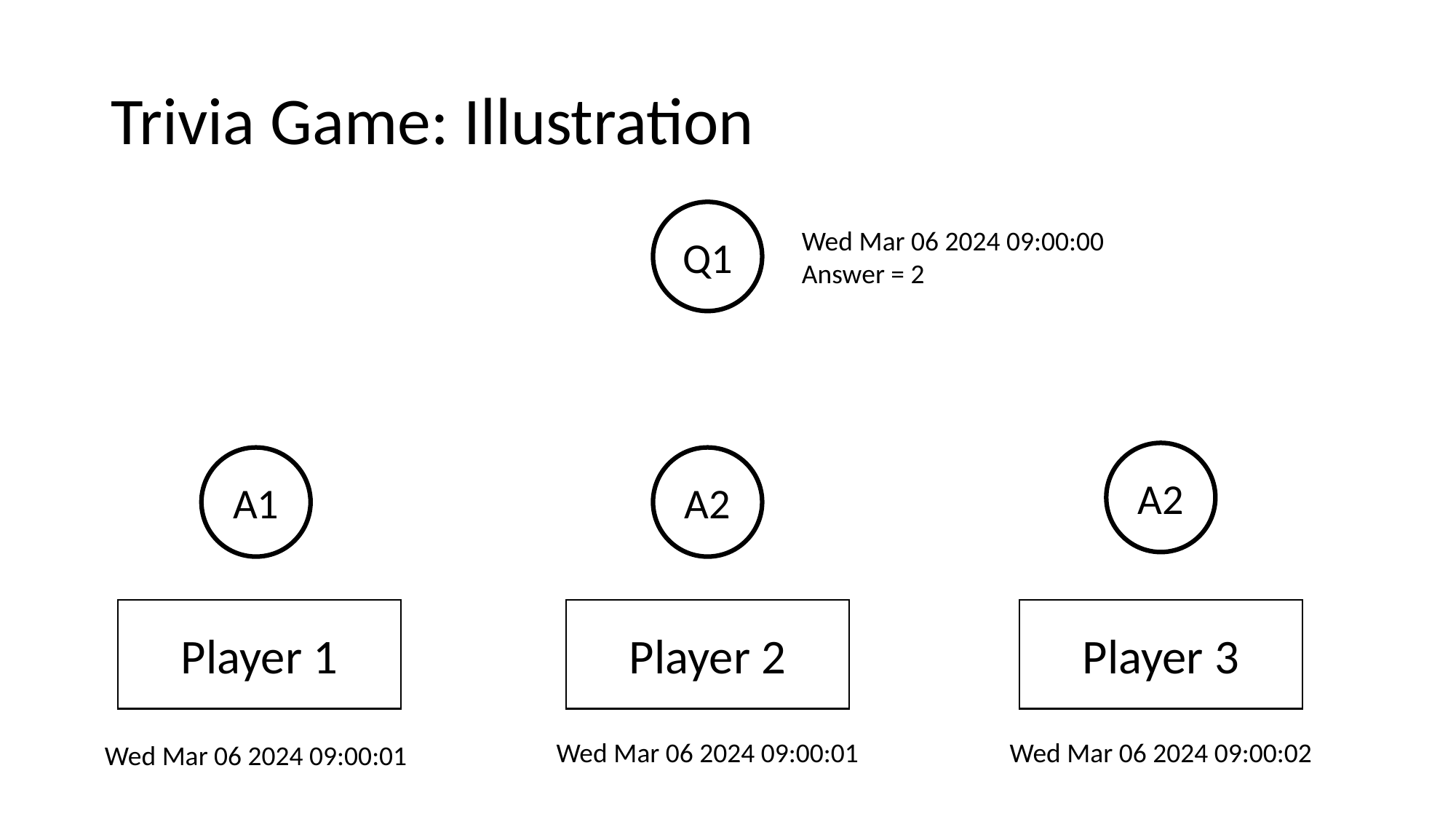

# Trivia Game: Illustration
Q1
Wed Mar 06 2024 09:00:00
Answer = 2
A2
A1
A2
Player 1
Player 2
Player 3
Wed Mar 06 2024 09:00:01
Wed Mar 06 2024 09:00:02
Wed Mar 06 2024 09:00:01